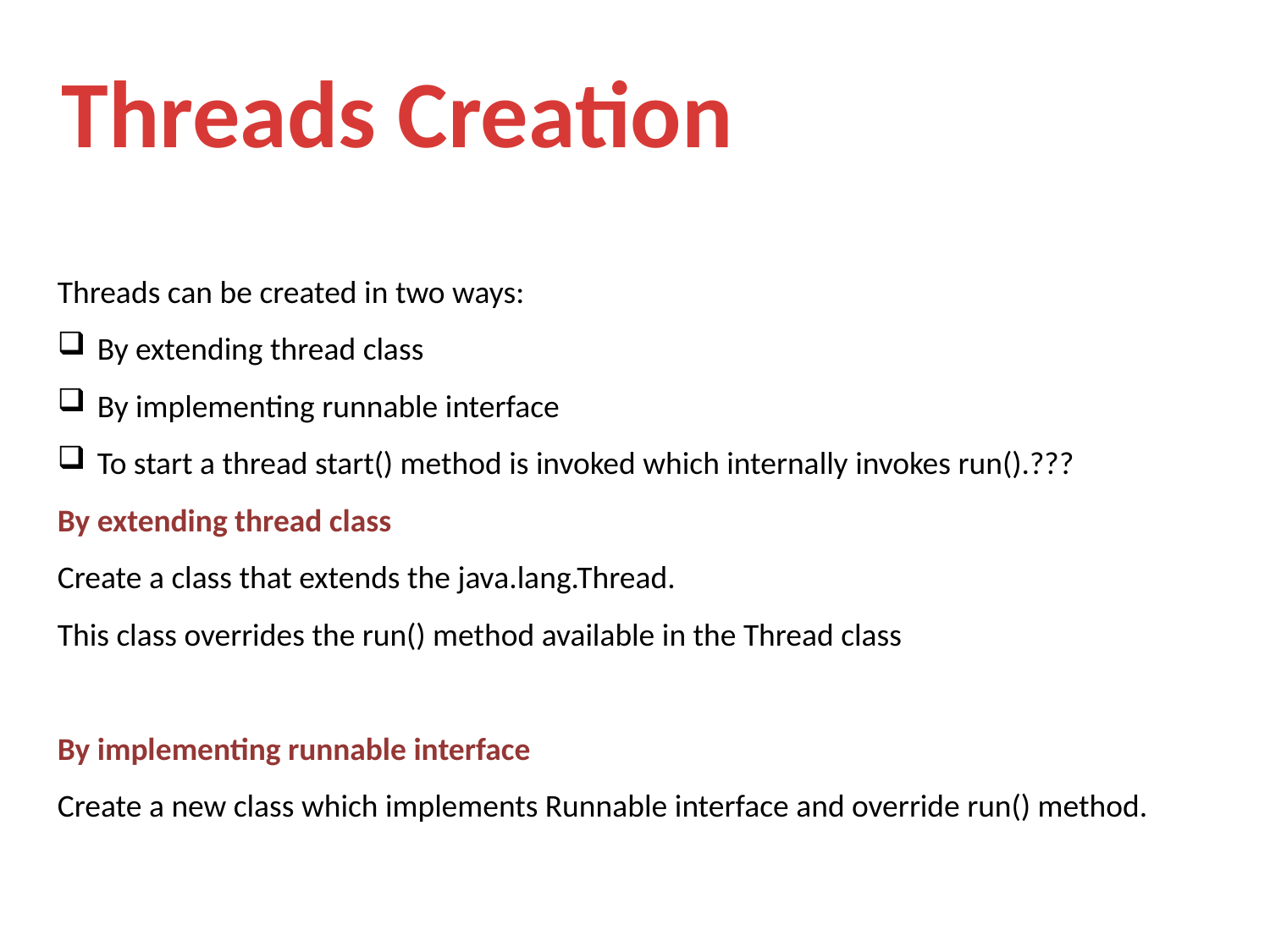

Threads Creation
Threads can be created in two ways:
By extending thread class
By implementing runnable interface
To start a thread start() method is invoked which internally invokes run().???
By extending thread class
Create a class that extends the java.lang.Thread.
This class overrides the run() method available in the Thread class

By implementing runnable interface
Create a new class which implements Runnable interface and override run() method.